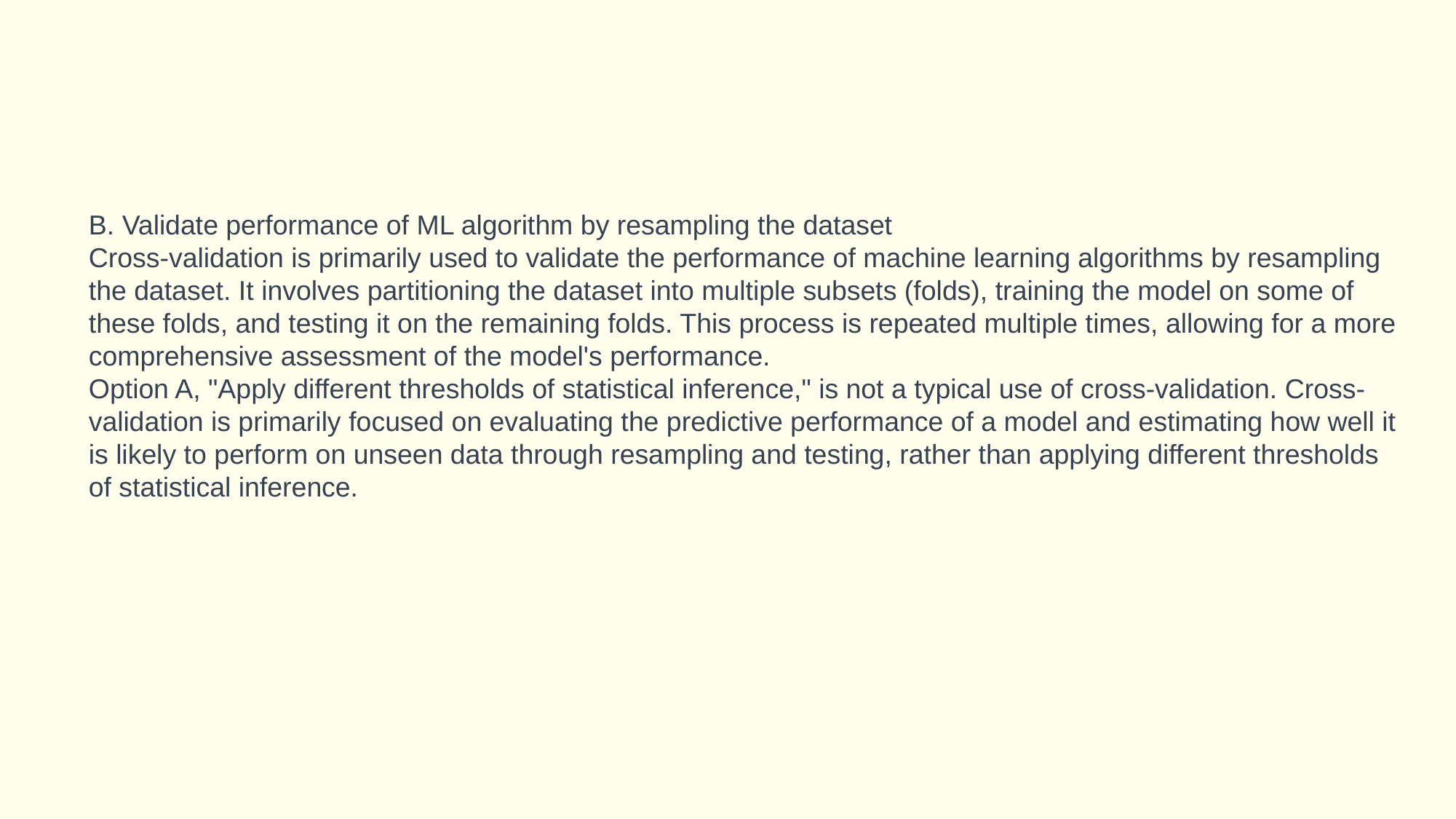

B. Validate performance of ML algorithm by resampling the dataset
Cross-validation is primarily used to validate the performance of machine learning algorithms by resampling the dataset. It involves partitioning the dataset into multiple subsets (folds), training the model on some of these folds, and testing it on the remaining folds. This process is repeated multiple times, allowing for a more comprehensive assessment of the model's performance.
Option A, "Apply different thresholds of statistical inference," is not a typical use of cross-validation. Cross-validation is primarily focused on evaluating the predictive performance of a model and estimating how well it is likely to perform on unseen data through resampling and testing, rather than applying different thresholds of statistical inference.